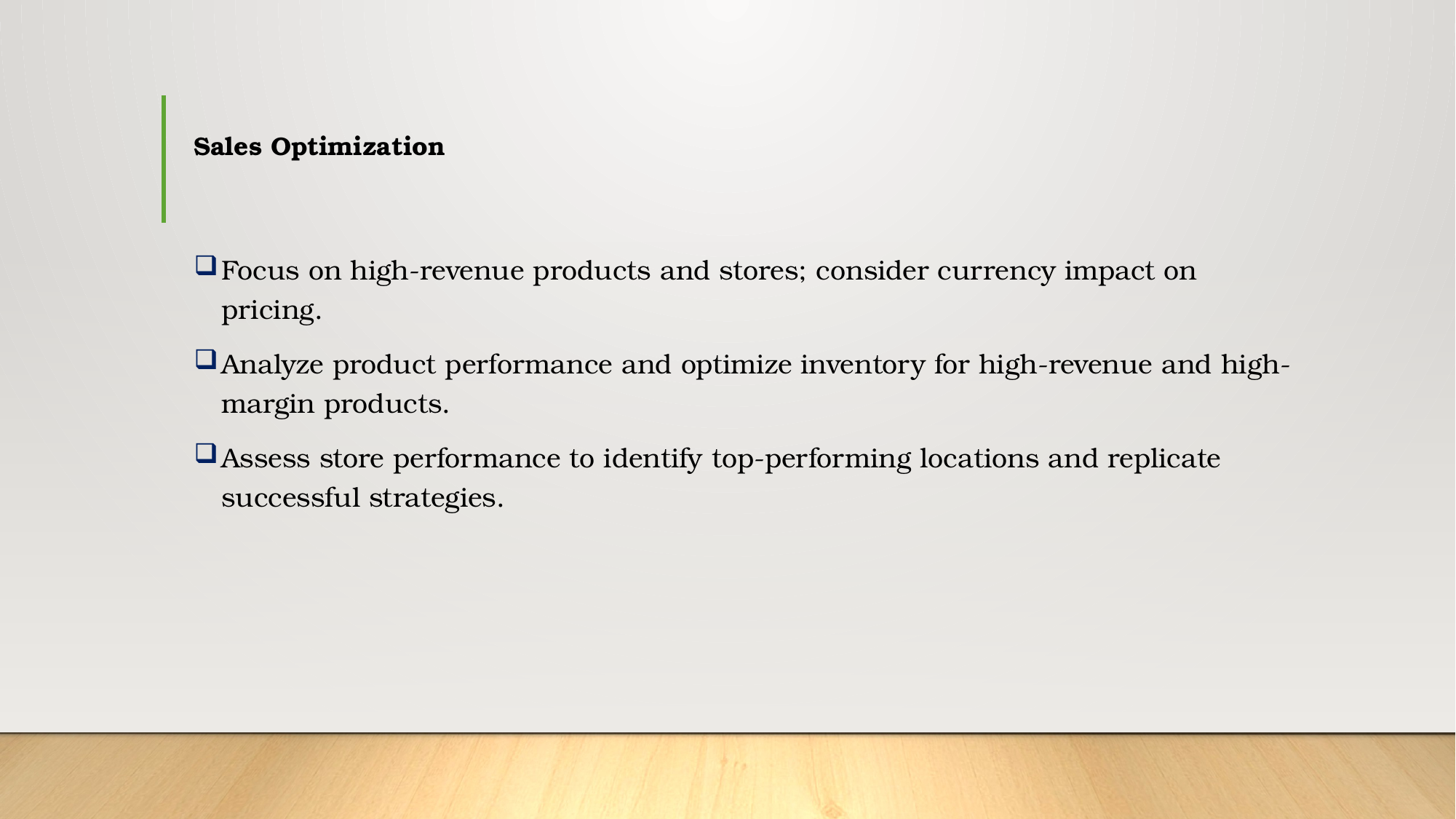

# Sales Optimization
Focus on high-revenue products and stores; consider currency impact on pricing.
Analyze product performance and optimize inventory for high-revenue and high-margin products.
Assess store performance to identify top-performing locations and replicate successful strategies.